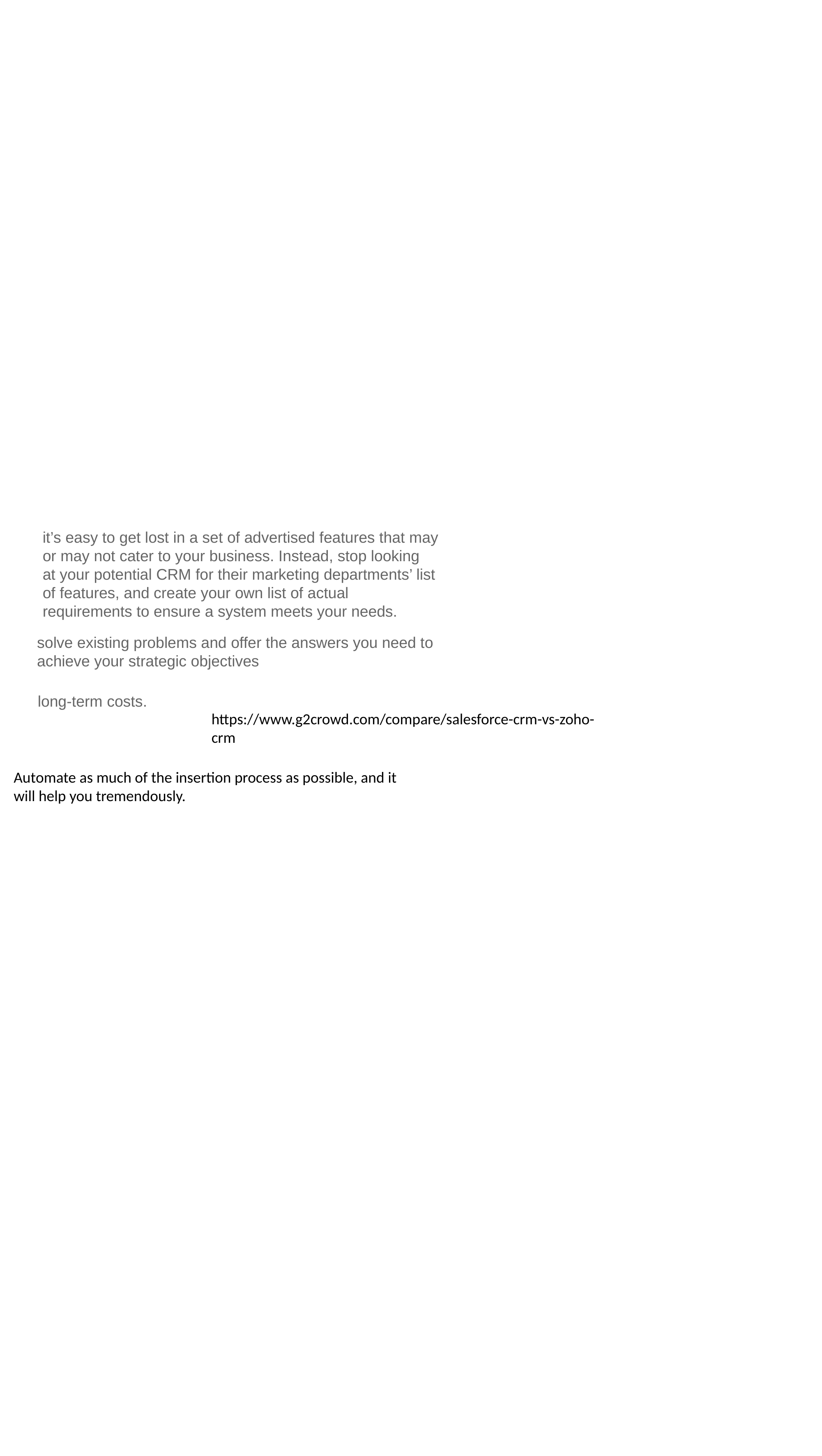

it’s easy to get lost in a set of advertised features that may or may not cater to your business. Instead, stop looking at your potential CRM for their marketing departments’ list of features, and create your own list of actual requirements to ensure a system meets your needs.
solve existing problems and offer the answers you need to achieve your strategic objectives
long-term costs.
https://www.g2crowd.com/compare/salesforce-crm-vs-zoho-crm
Automate as much of the insertion process as possible, and it will help you tremendously.